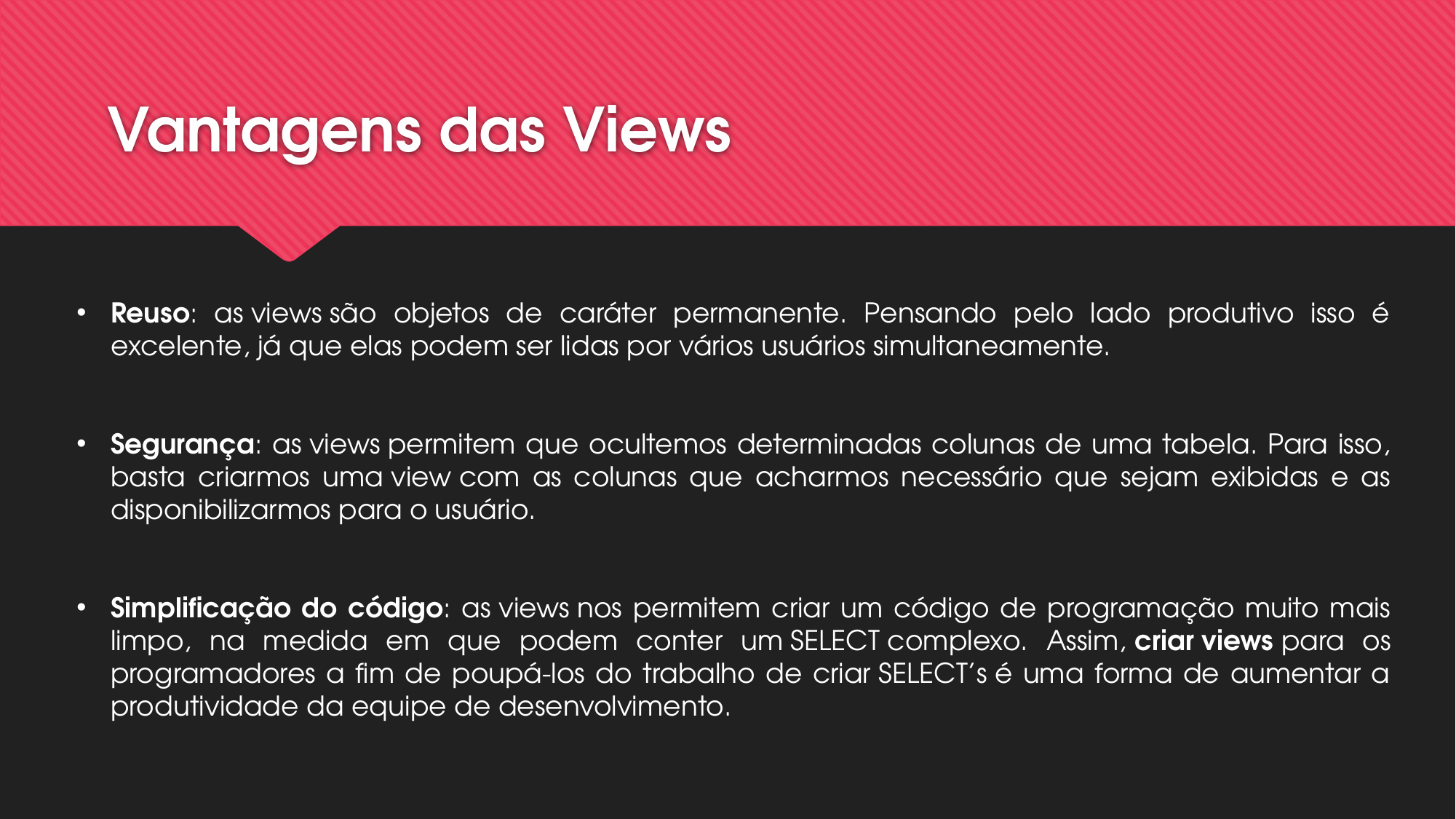

# Vantagens das Views
Reuso: as views são objetos de caráter permanente. Pensando pelo lado produtivo isso é excelente, já que elas podem ser lidas por vários usuários simultaneamente.

Segurança: as views permitem que ocultemos determinadas colunas de uma tabela. Para isso, basta criarmos uma view com as colunas que acharmos necessário que sejam exibidas e as disponibilizarmos para o usuário.

Simplificação do código: as views nos permitem criar um código de programação muito mais limpo, na medida em que podem conter um SELECT complexo. Assim, criar views para os programadores a fim de poupá-los do trabalho de criar SELECT’s é uma forma de aumentar a produtividade da equipe de desenvolvimento.